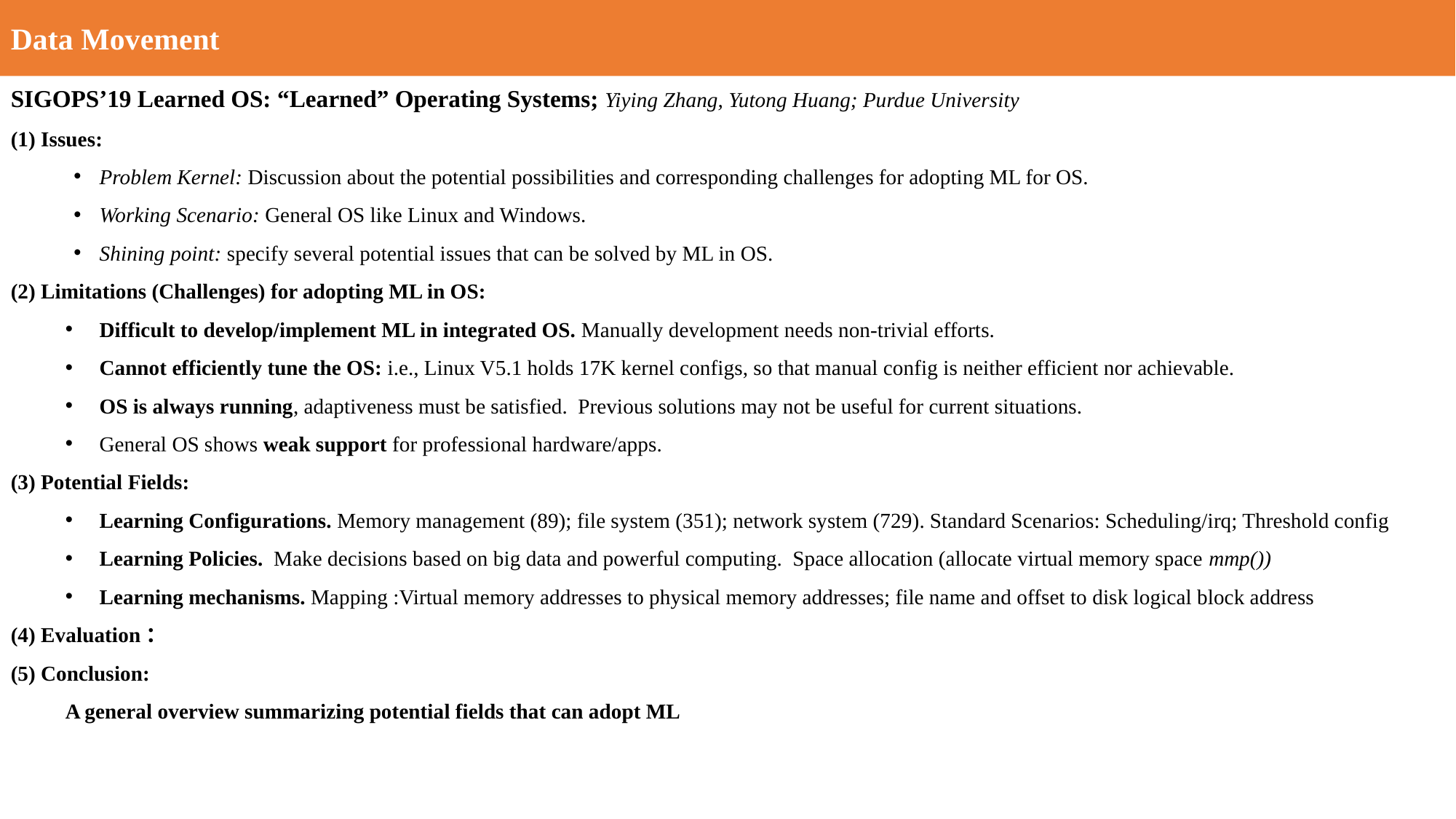

Data Movement
SIGOPS’19 Learned OS: “Learned” Operating Systems; Yiying Zhang, Yutong Huang; Purdue University
(1) Issues:
Problem Kernel: Discussion about the potential possibilities and corresponding challenges for adopting ML for OS.
Working Scenario: General OS like Linux and Windows.
Shining point: specify several potential issues that can be solved by ML in OS.
(2) Limitations (Challenges) for adopting ML in OS:
Difficult to develop/implement ML in integrated OS. Manually development needs non-trivial efforts.
Cannot efficiently tune the OS: i.e., Linux V5.1 holds 17K kernel configs, so that manual config is neither efficient nor achievable.
OS is always running, adaptiveness must be satisfied.  Previous solutions may not be useful for current situations.
General OS shows weak support for professional hardware/apps.
(3) Potential Fields:
Learning Configurations. Memory management (89); file system (351); network system (729). Standard Scenarios: Scheduling/irq; Threshold config
Learning Policies.  Make decisions based on big data and powerful computing.  Space allocation (allocate virtual memory space mmp())
Learning mechanisms. Mapping :Virtual memory addresses to physical memory addresses; file name and offset to disk logical block address
(4) Evaluation：
(5) Conclusion:
A general overview summarizing potential fields that can adopt ML